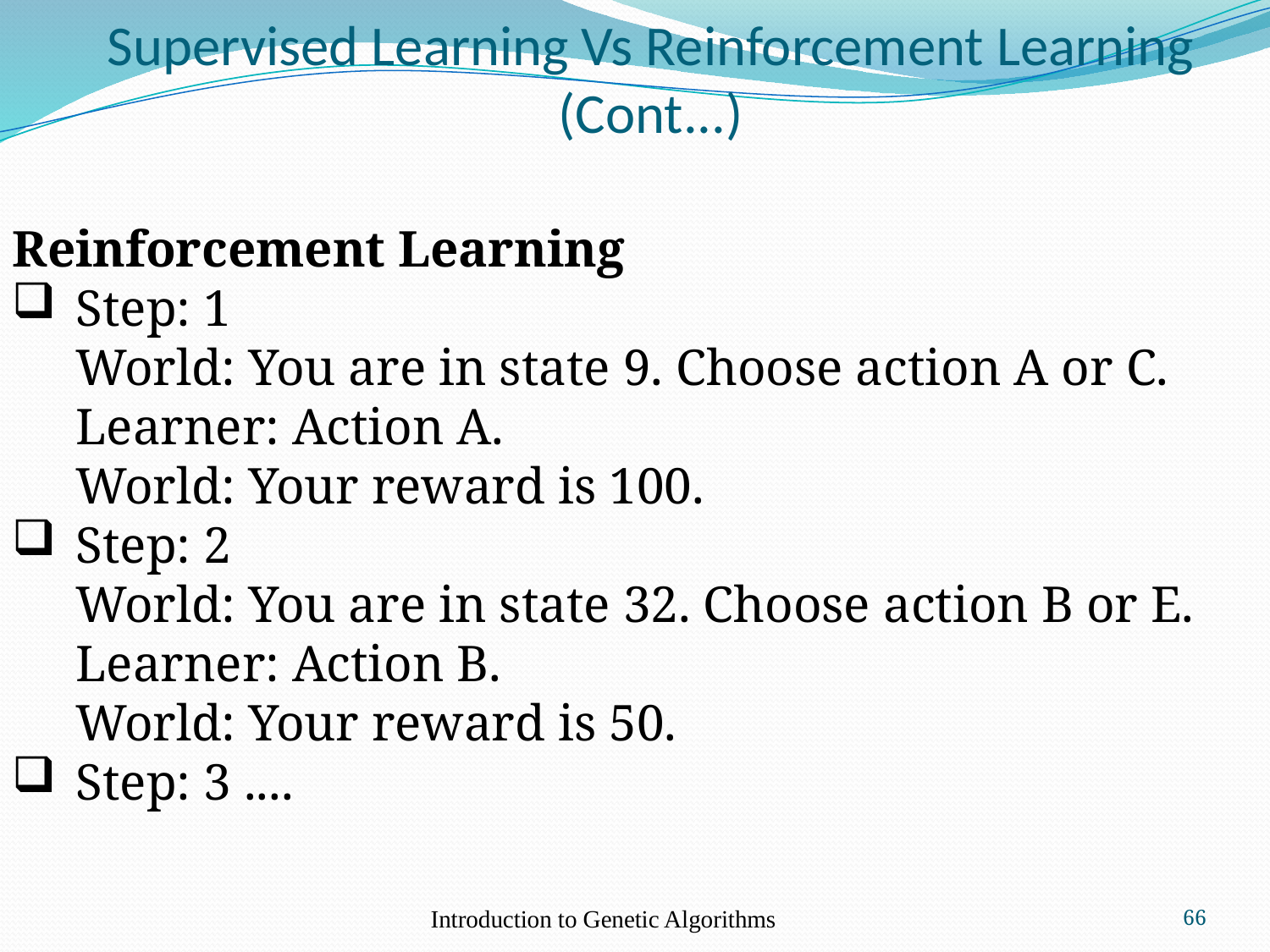

# Supervised Learning Vs Reinforcement Learning (Cont...)
Reinforcement Learning
Step: 1
World: You are in state 9. Choose action A or C.
Learner: Action A.
World: Your reward is 100.
Step: 2
World: You are in state 32. Choose action B or E.
Learner: Action B.
World: Your reward is 50.
Step: 3 ....
Introduction to Genetic Algorithms
66